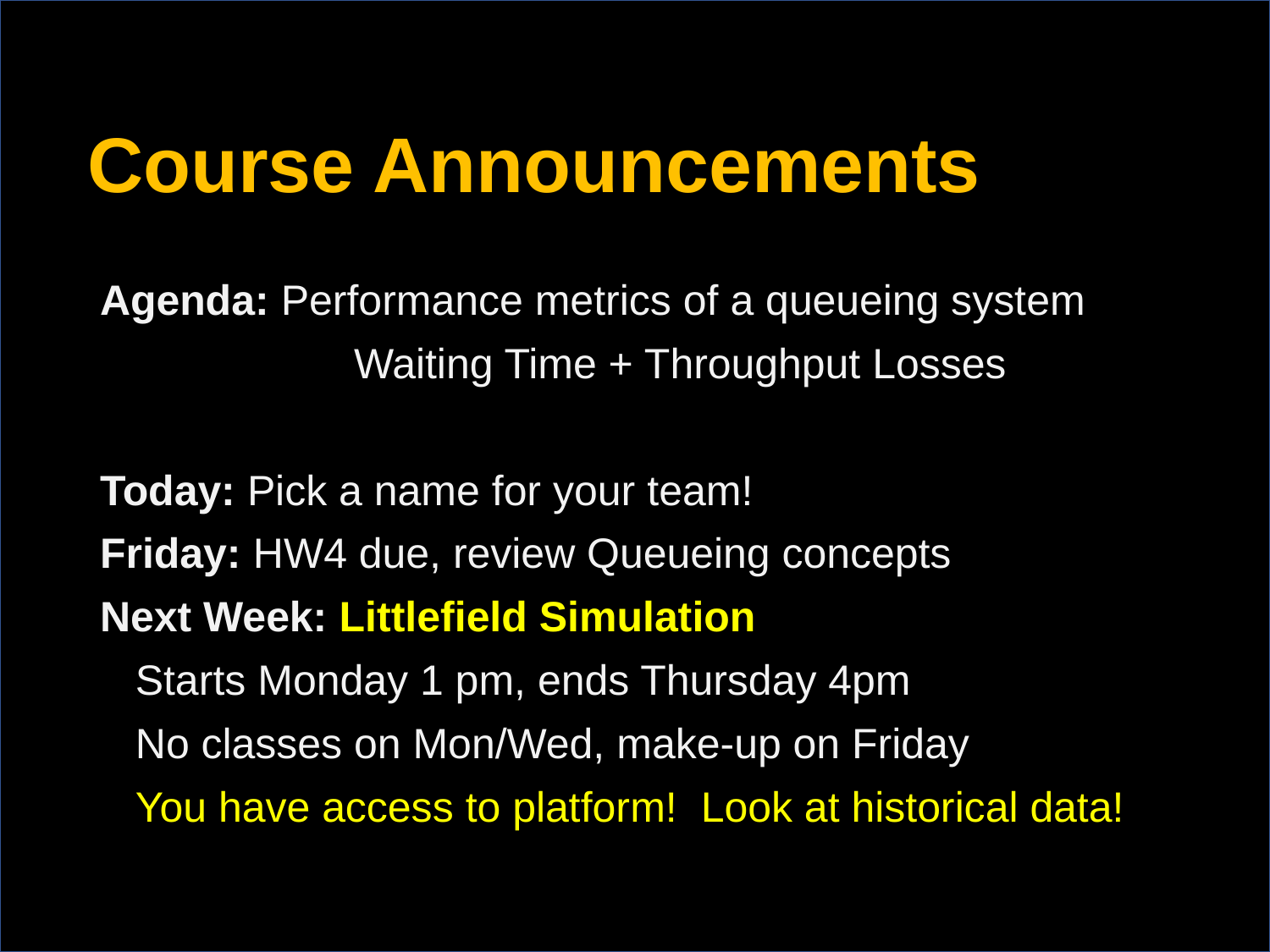

# Course Announcements
Agenda: Performance metrics of a queueing system
		Waiting Time + Throughput Losses

Today: Pick a name for your team!
Friday: HW4 due, review Queueing concepts
Next Week: Littlefield Simulation
   Starts Monday 1 pm, ends Thursday 4pm
   No classes on Mon/Wed, make-up on Friday
   You have access to platform!  Look at historical data!